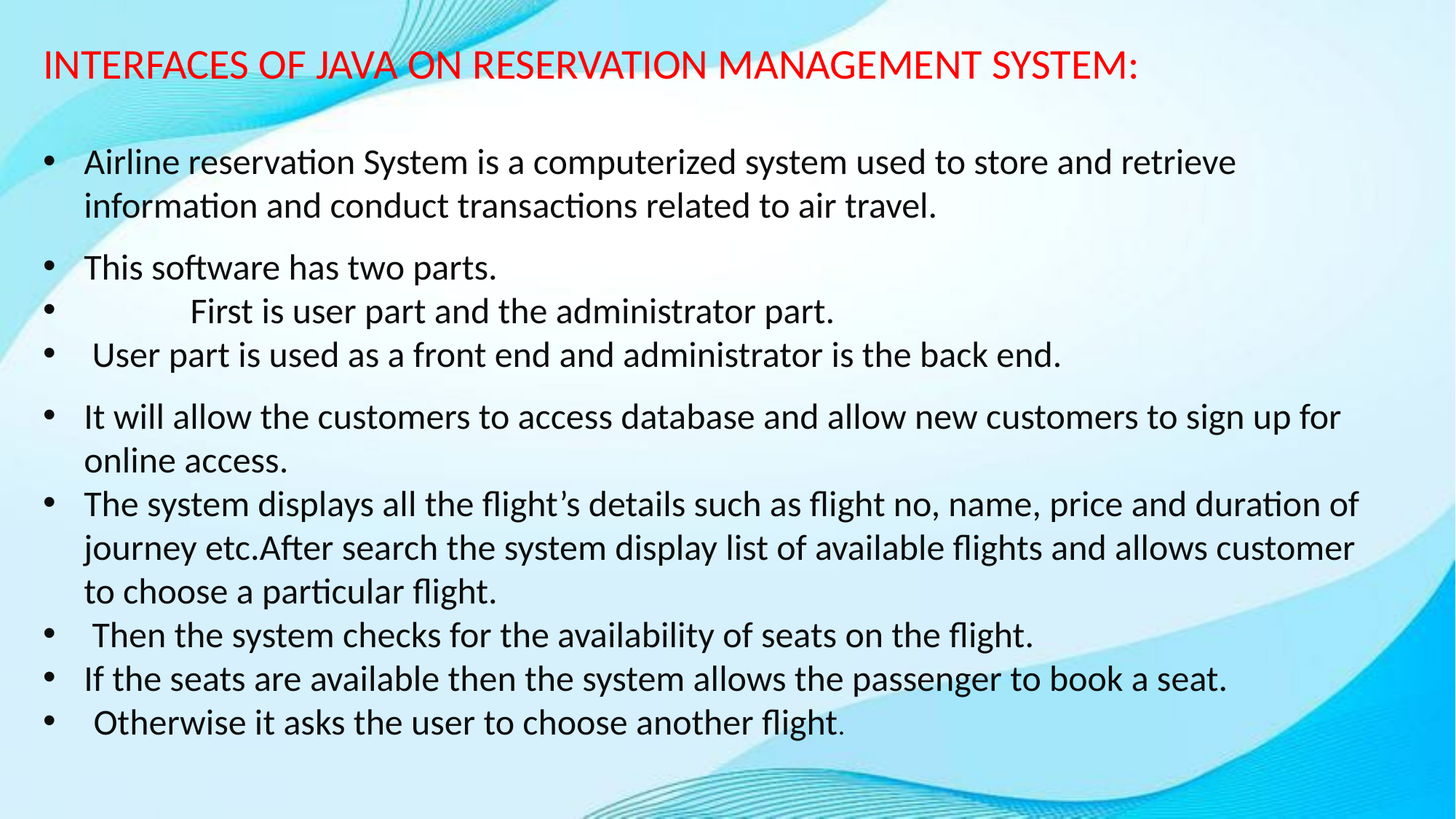

INTERFACES OF JAVA ON RESERVATION MANAGEMENT SYSTEM:

Airline reservation System is a computerized system used to store and retrieve information and conduct transactions related to air travel.

This software has two parts.
             First is user part and the administrator part.
 User part is used as a front end and administrator is the back end.

It will allow the customers to access database and allow new customers to sign up for online access.
The system displays all the flight’s details such as flight no, name, price and duration of journey etc.After search the system display list of available flights and allows customer to choose a particular flight.
 Then the system checks for the availability of seats on the flight.
If the seats are available then the system allows the passenger to book a seat.
  Otherwise it asks the user to choose another flight.